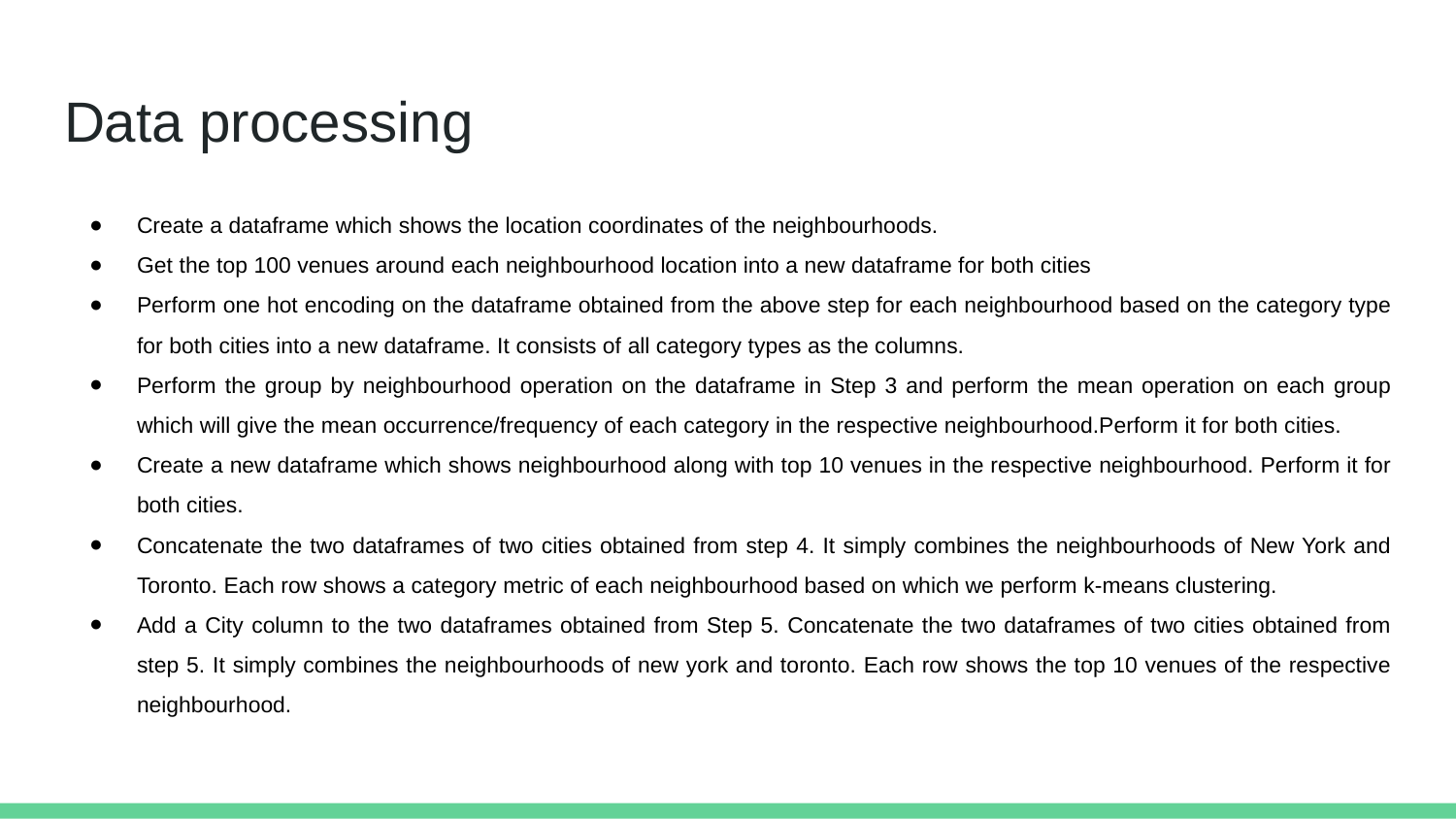

# Data processing
Create a dataframe which shows the location coordinates of the neighbourhoods.
Get the top 100 venues around each neighbourhood location into a new dataframe for both cities
Perform one hot encoding on the dataframe obtained from the above step for each neighbourhood based on the category type for both cities into a new dataframe. It consists of all category types as the columns.
Perform the group by neighbourhood operation on the dataframe in Step 3 and perform the mean operation on each group which will give the mean occurrence/frequency of each category in the respective neighbourhood.Perform it for both cities.
Create a new dataframe which shows neighbourhood along with top 10 venues in the respective neighbourhood. Perform it for both cities.
Concatenate the two dataframes of two cities obtained from step 4. It simply combines the neighbourhoods of New York and Toronto. Each row shows a category metric of each neighbourhood based on which we perform k-means clustering.
Add a City column to the two dataframes obtained from Step 5. Concatenate the two dataframes of two cities obtained from step 5. It simply combines the neighbourhoods of new york and toronto. Each row shows the top 10 venues of the respective neighbourhood.